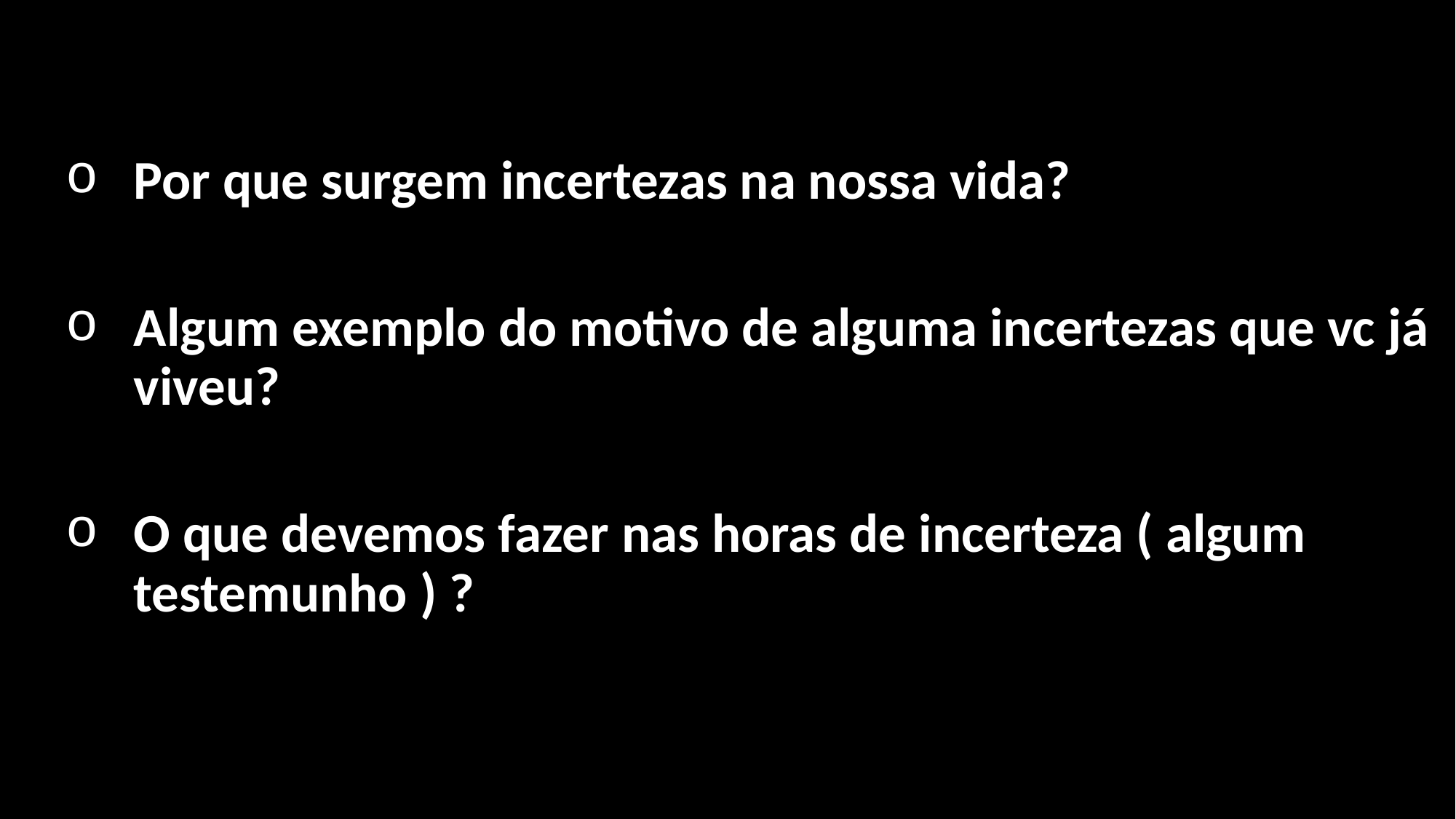

Por que surgem incertezas na nossa vida?

Algum exemplo do motivo de alguma incertezas que vc já viveu?

O que devemos fazer nas horas de incerteza ( algum testemunho ) ?